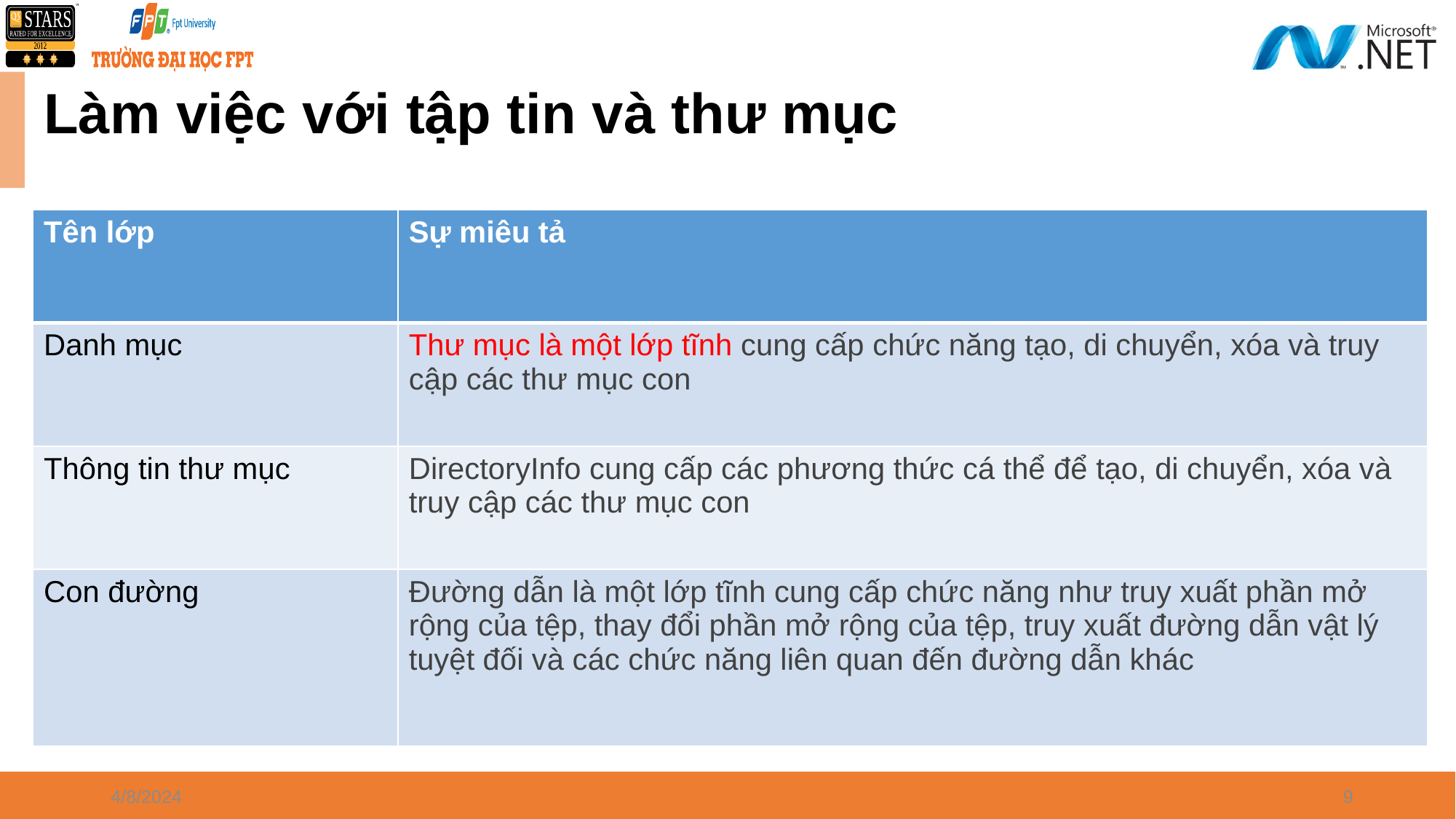

# Làm việc với tập tin và thư mục
| Tên lớp | Sự miêu tả |
| --- | --- |
| Danh mục | Thư mục là một lớp tĩnh cung cấp chức năng tạo, di chuyển, xóa và truy cập các thư mục con |
| Thông tin thư mục | DirectoryInfo cung cấp các phương thức cá thể để tạo, di chuyển, xóa và truy cập các thư mục con |
| Con đường | Đường dẫn là một lớp tĩnh cung cấp chức năng như truy xuất phần mở rộng của tệp, thay đổi phần mở rộng của tệp, truy xuất đường dẫn vật lý tuyệt đối và các chức năng liên quan đến đường dẫn khác |
4/8/2024
9